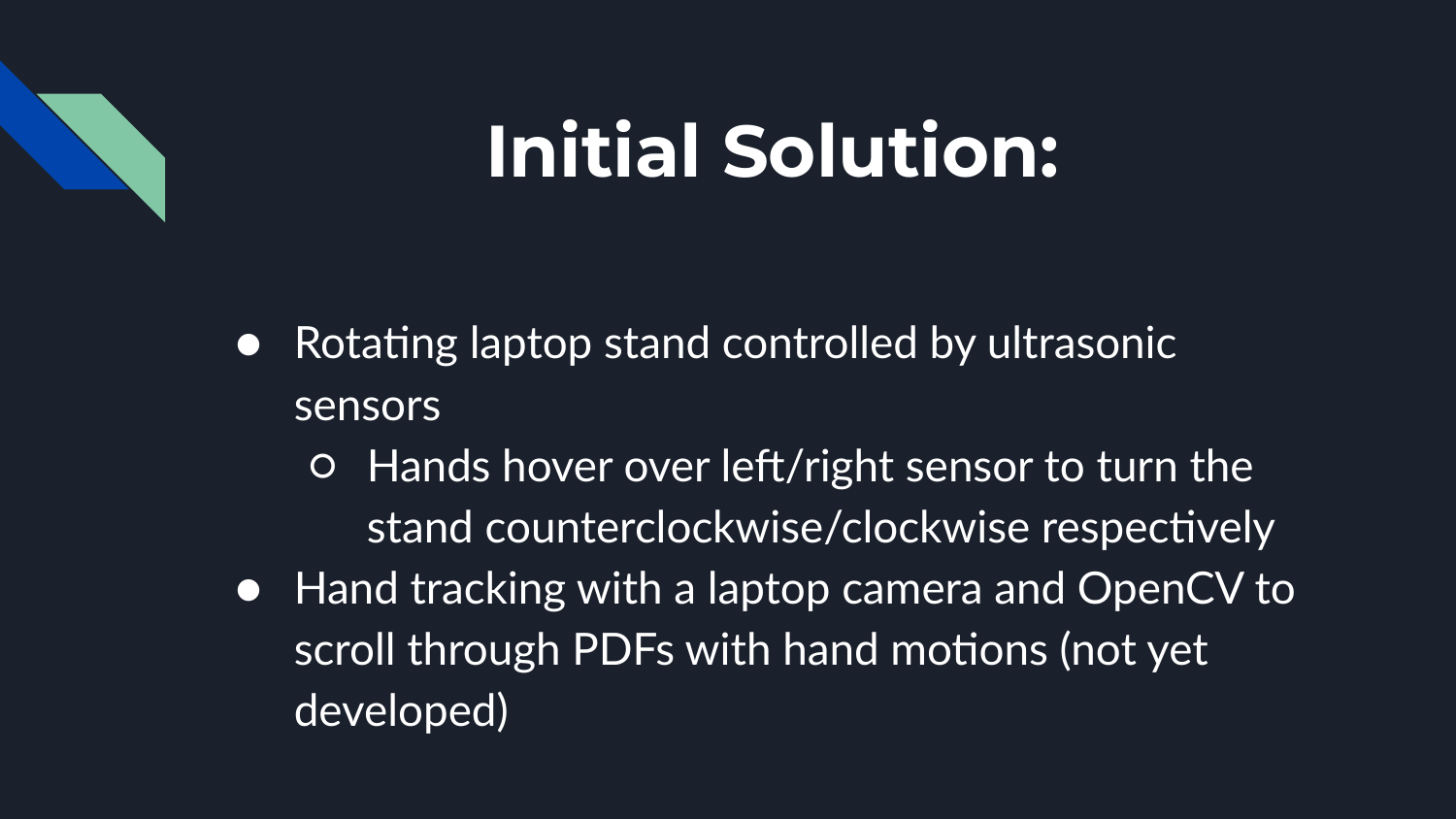

# Initial Solution:
Rotating laptop stand controlled by ultrasonic sensors
Hands hover over left/right sensor to turn the stand counterclockwise/clockwise respectively
Hand tracking with a laptop camera and OpenCV to scroll through PDFs with hand motions (not yet developed)